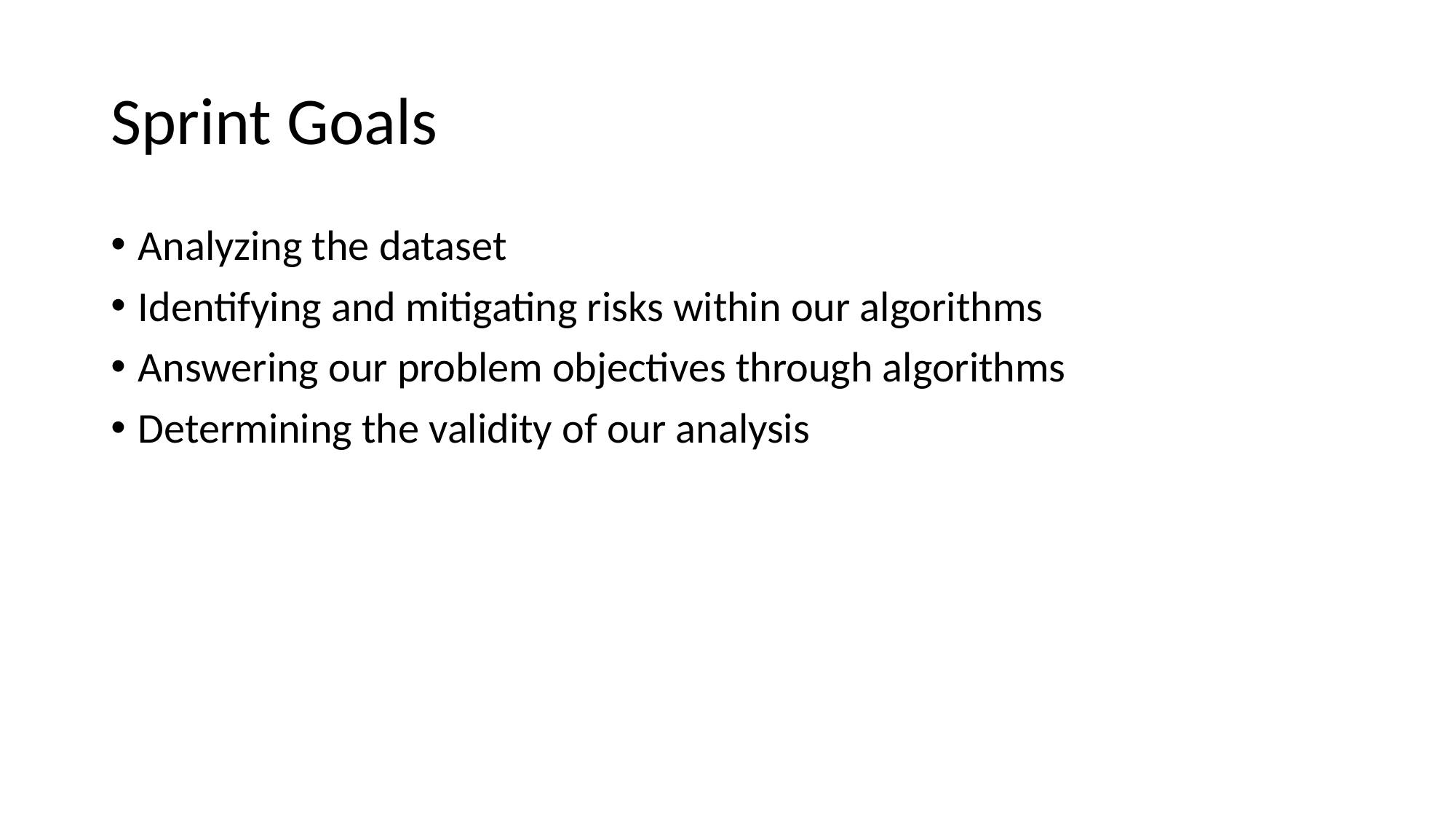

# Sprint Goals
Analyzing the dataset
Identifying and mitigating risks within our algorithms
Answering our problem objectives through algorithms
Determining the validity of our analysis